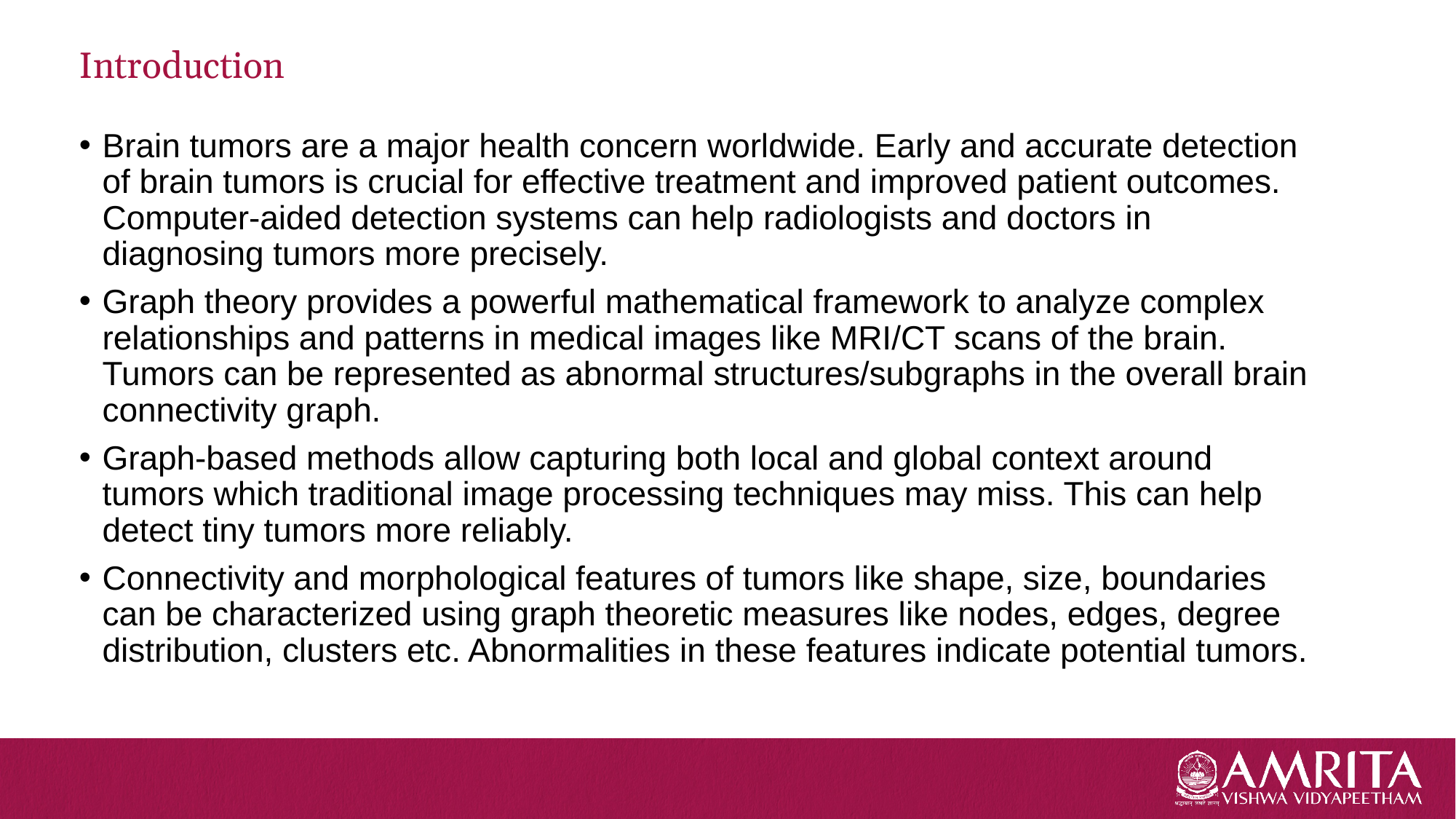

# Introduction
Brain tumors are a major health concern worldwide. Early and accurate detection of brain tumors is crucial for effective treatment and improved patient outcomes. Computer-aided detection systems can help radiologists and doctors in diagnosing tumors more precisely.
Graph theory provides a powerful mathematical framework to analyze complex relationships and patterns in medical images like MRI/CT scans of the brain. Tumors can be represented as abnormal structures/subgraphs in the overall brain connectivity graph.
Graph-based methods allow capturing both local and global context around tumors which traditional image processing techniques may miss. This can help detect tiny tumors more reliably.
Connectivity and morphological features of tumors like shape, size, boundaries can be characterized using graph theoretic measures like nodes, edges, degree distribution, clusters etc. Abnormalities in these features indicate potential tumors.